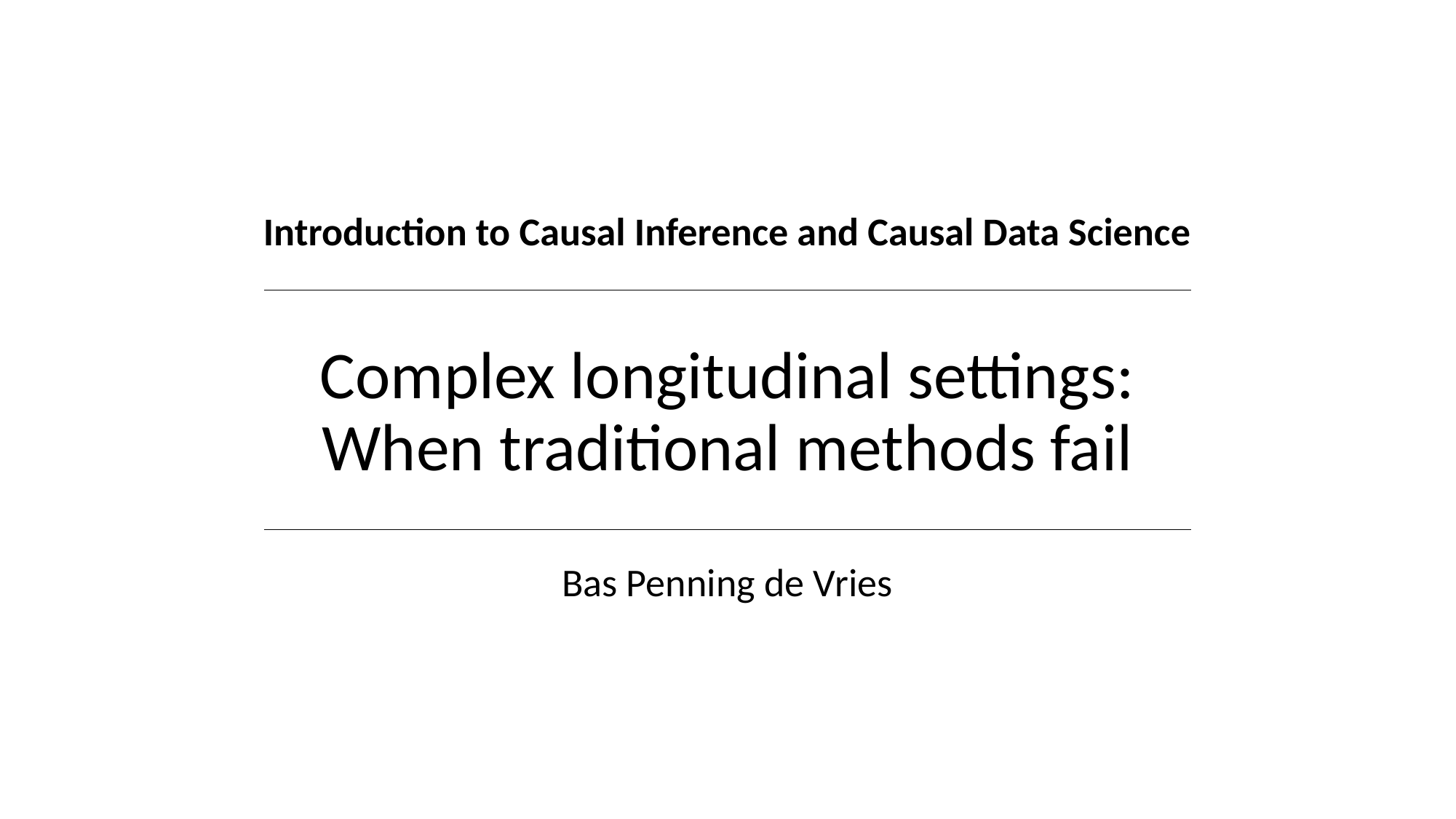

Introduction to Causal Inference and Causal Data Science
# Complex longitudinal settings: When traditional methods fail
Bas Penning de Vries